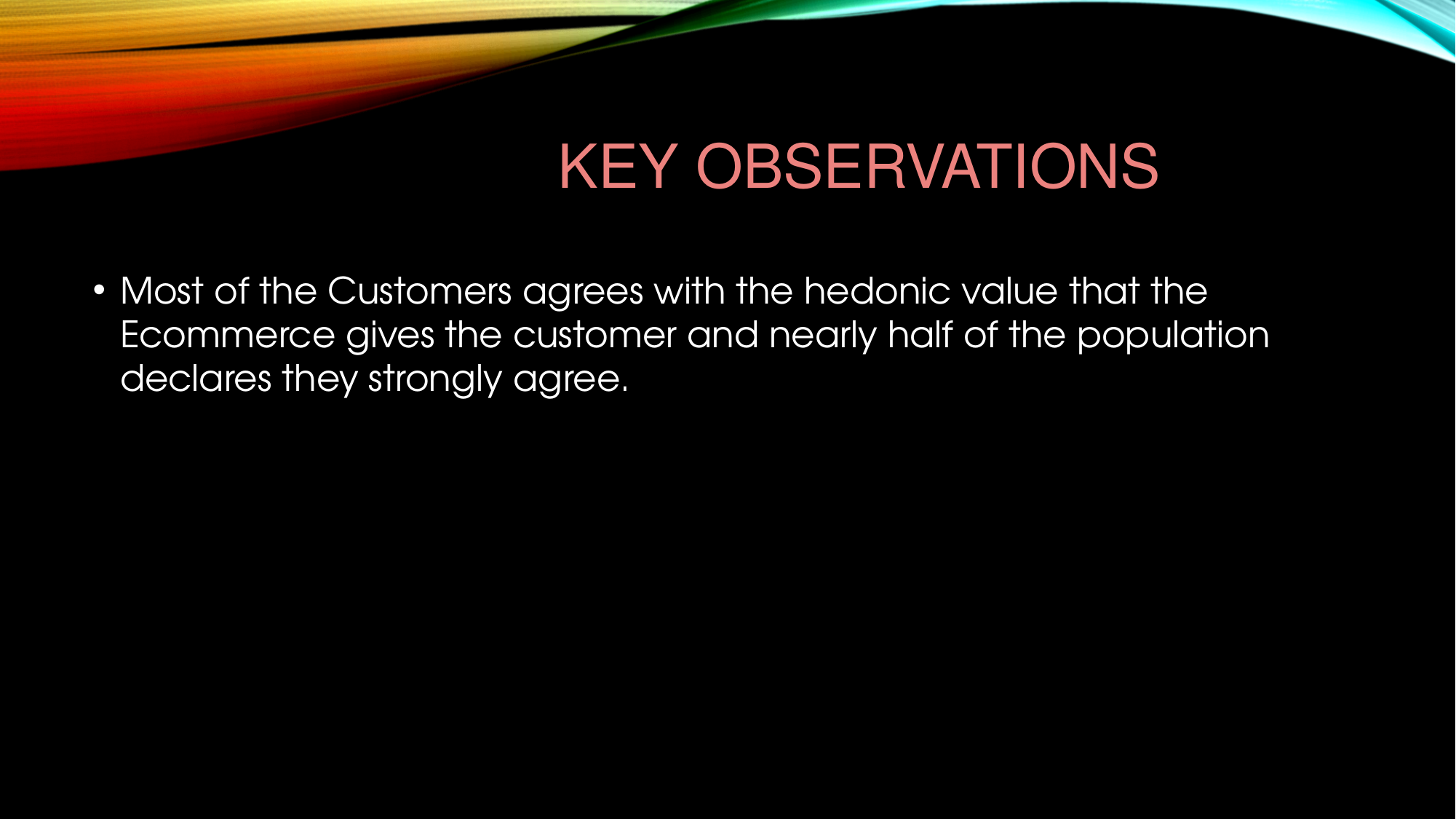

# Key observations
Most of the Customers agrees with the hedonic value that the Ecommerce gives the customer and nearly half of the population declares they strongly agree.